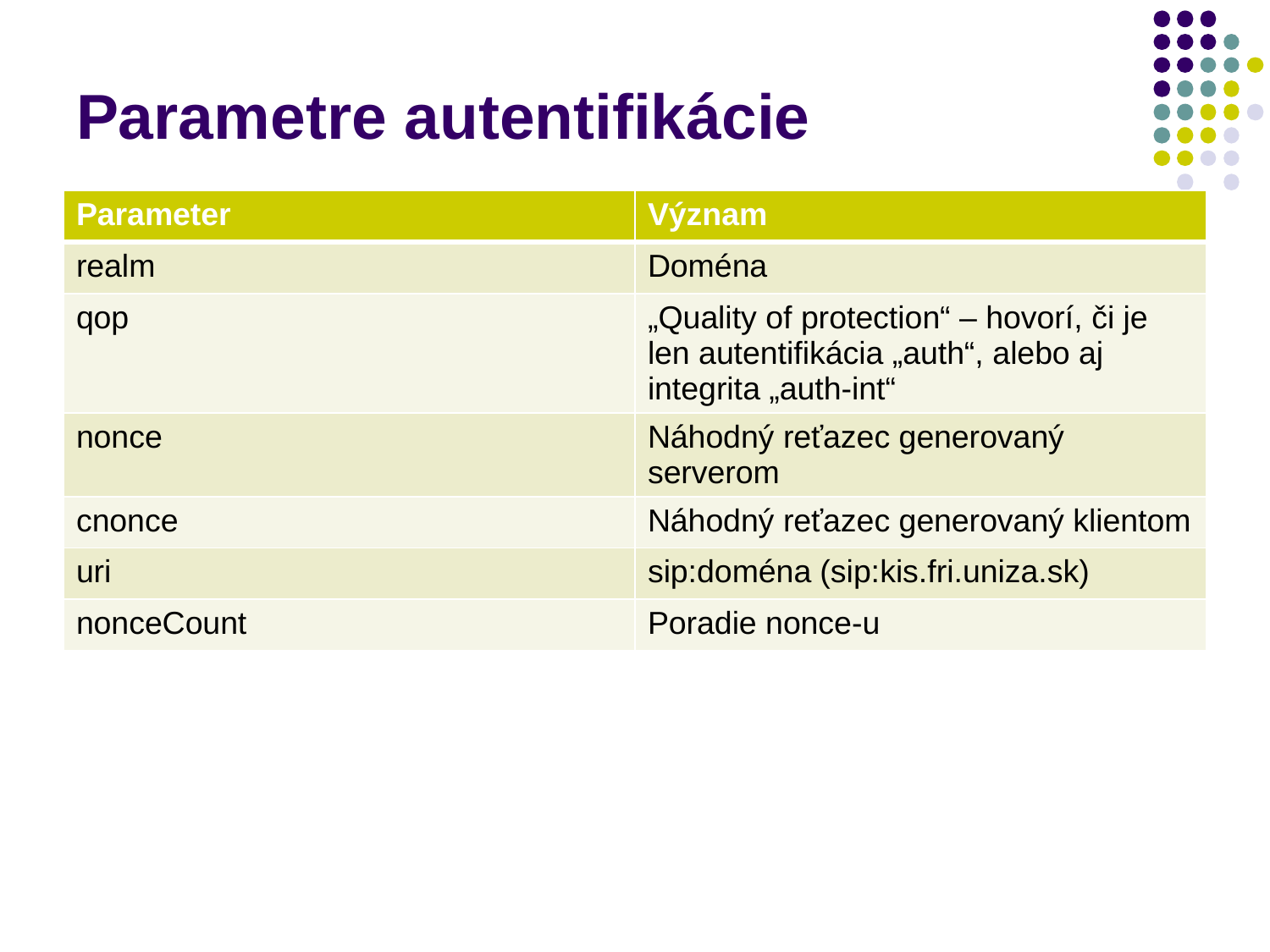

# Parametre autentifikácie
| Parameter | Význam |
| --- | --- |
| realm | Doména |
| qop | „Quality of protection“ – hovorí, či je len autentifikácia „auth“, alebo aj integrita „auth-int“ |
| nonce | Náhodný reťazec generovaný serverom |
| cnonce | Náhodný reťazec generovaný klientom |
| uri | sip:doména (sip:kis.fri.uniza.sk) |
| nonceCount | Poradie nonce-u |